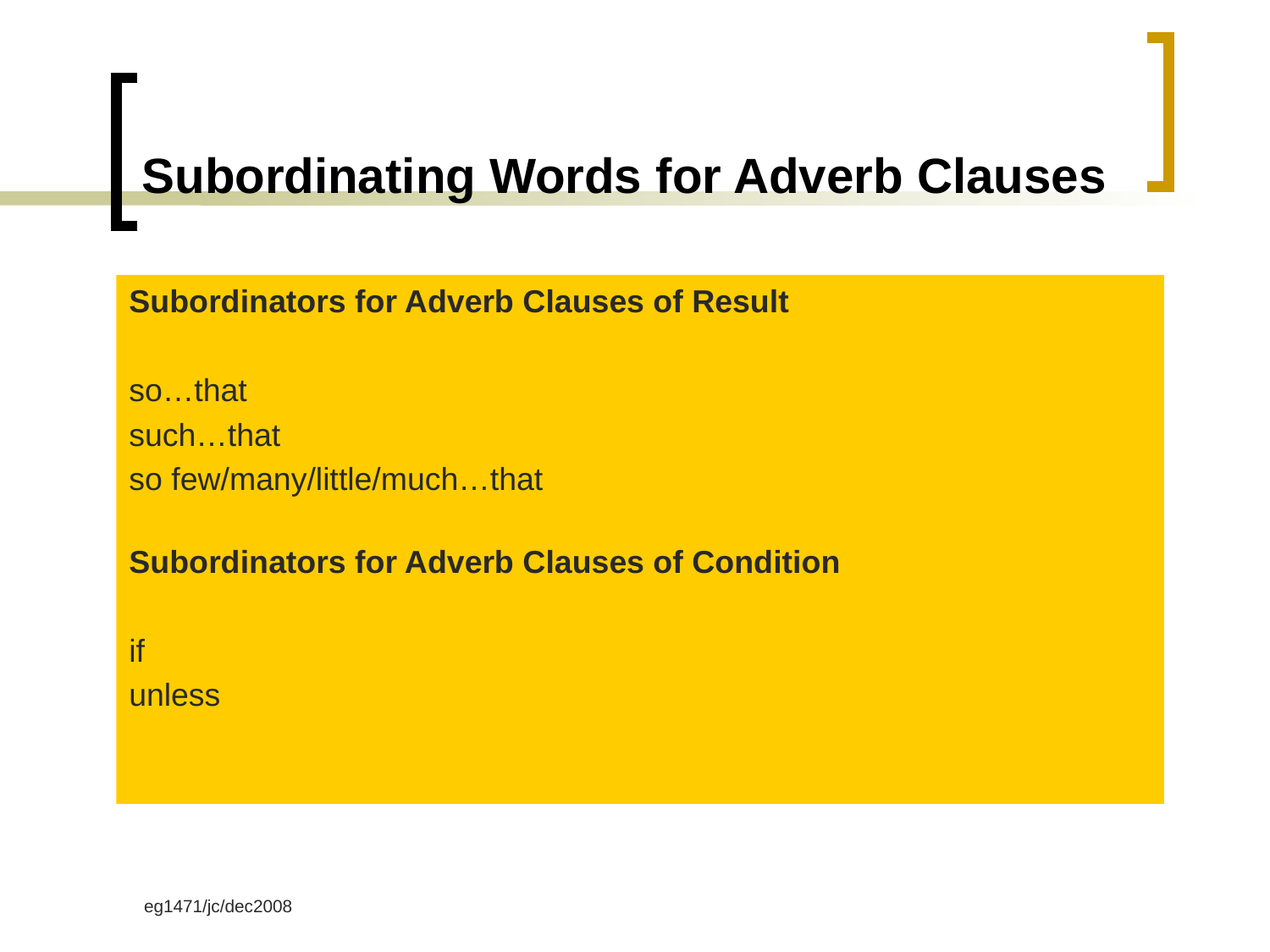

# Subordinating Words for Adverb Clauses
Subordinators for Adverb Clauses of Result

so…that
such…that
so few/many/little/much…that
Subordinators for Adverb Clauses of Condition

if
unless

eg1471/jc/dec2008